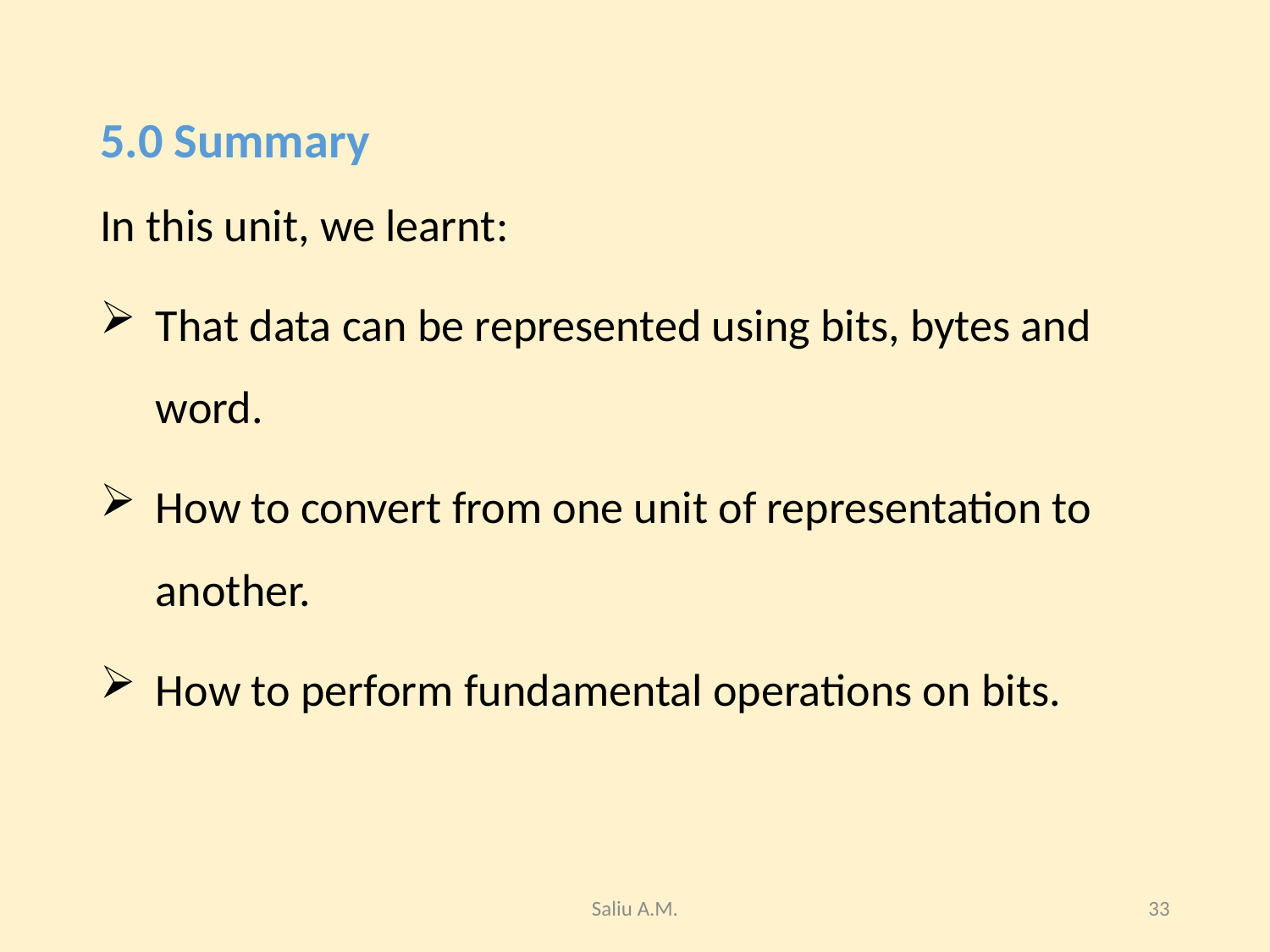

#
5.0 Summary
In this unit, we learnt:
That data can be represented using bits, bytes and word.
How to convert from one unit of representation to another.
How to perform fundamental operations on bits.
Saliu A.M.
33